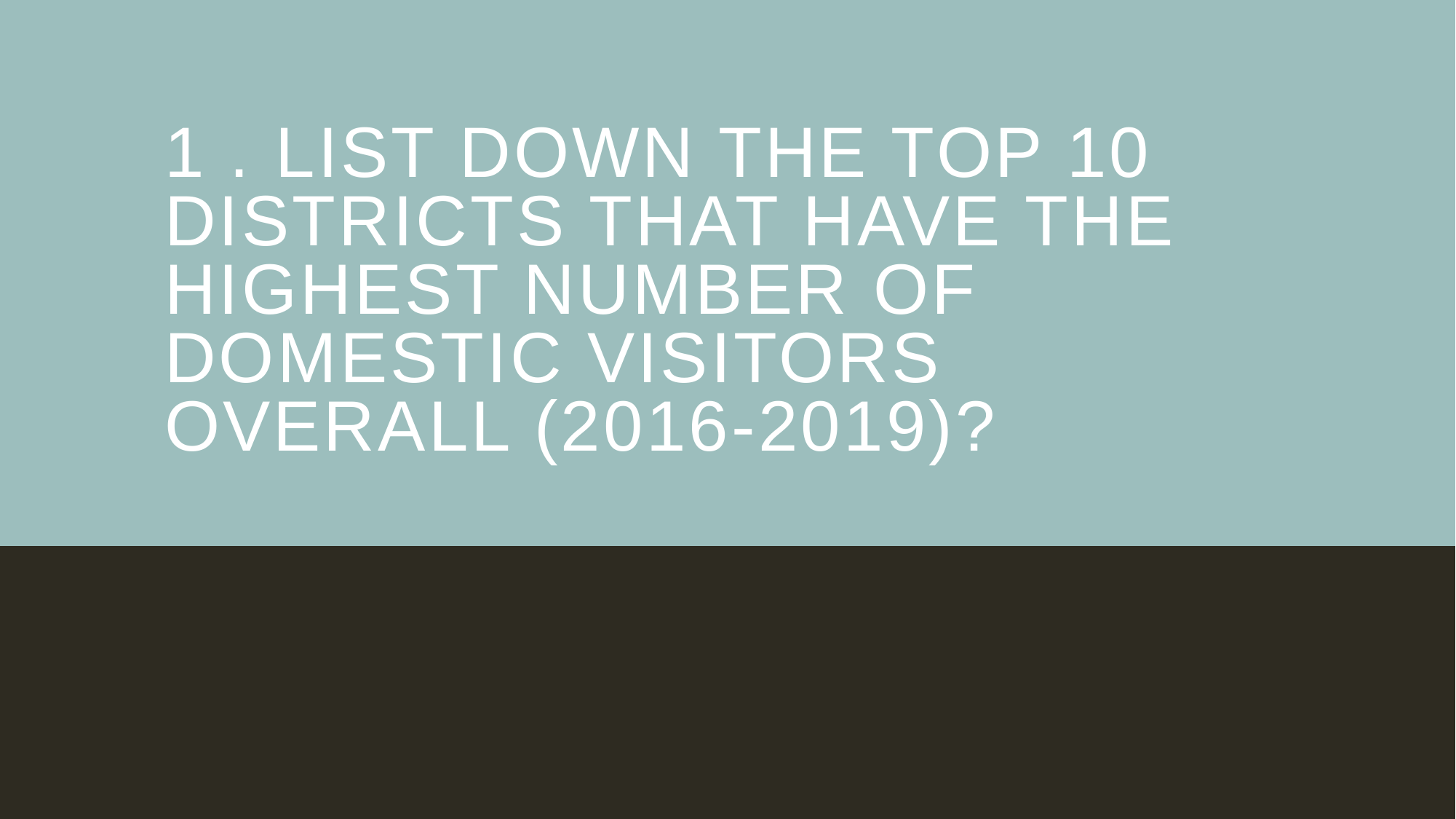

# 1 . List down the top 10 districts that have the highest number of domestic visitors overall (2016-2019)?